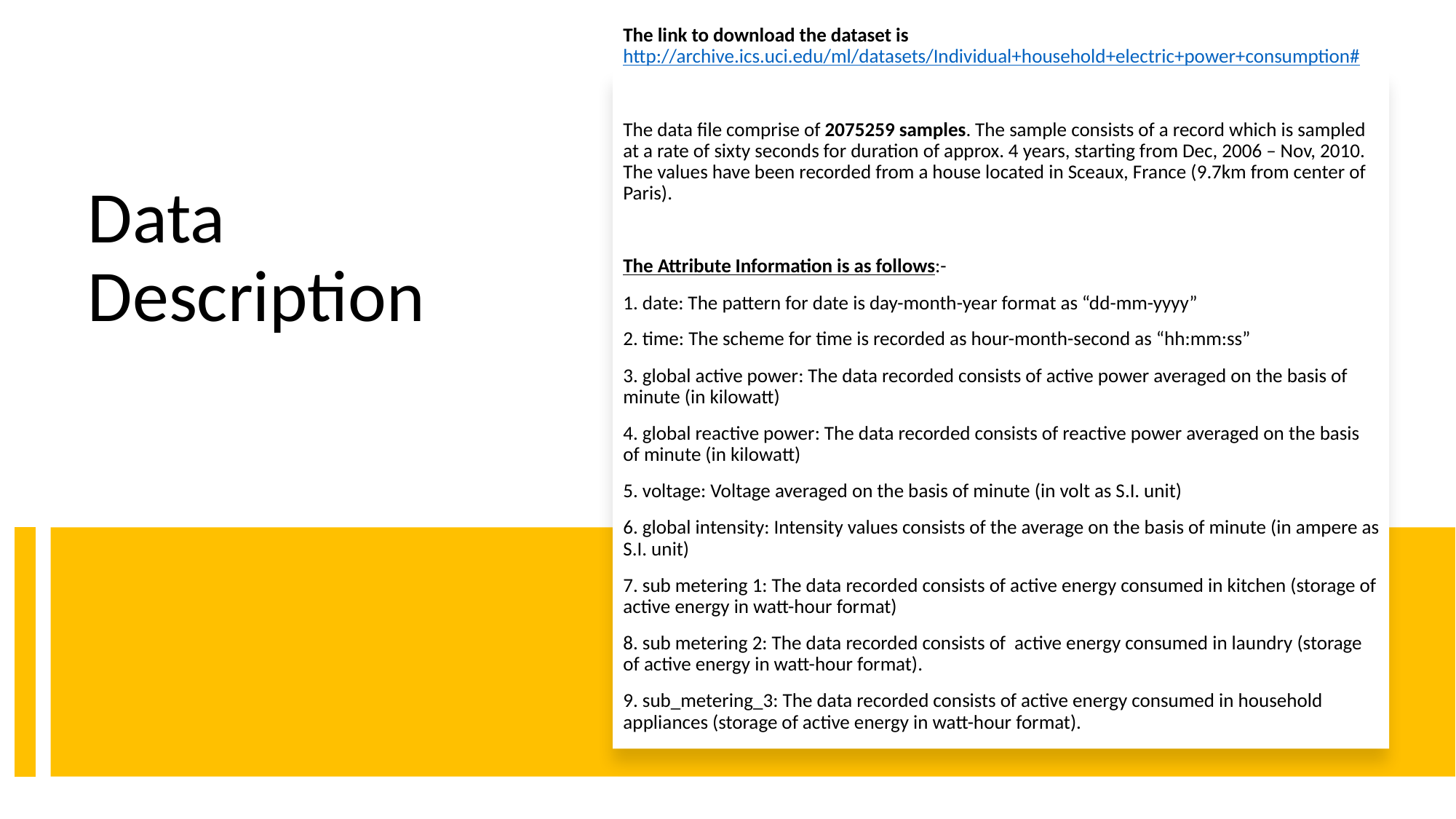

The link to download the dataset is http://archive.ics.uci.edu/ml/datasets/Individual+household+electric+power+consumption#

The data file comprise of 2075259 samples. The sample consists of a record which is sampled at a rate of sixty seconds for duration of approx. 4 years, starting from Dec, 2006 – Nov, 2010. The values have been recorded from a house located in Sceaux, France (9.7km from center of Paris).

The Attribute Information is as follows:-
1. date: The pattern for date is day-month-year format as “dd-mm-yyyy”
2. time: The scheme for time is recorded as hour-month-second as “hh:mm:ss”
3. global active power: The data recorded consists of active power averaged on the basis of minute (in kilowatt)
4. global reactive power: The data recorded consists of reactive power averaged on the basis of minute (in kilowatt)
5. voltage: Voltage averaged on the basis of minute (in volt as S.I. unit)
6. global intensity: Intensity values consists of the average on the basis of minute (in ampere as S.I. unit)
7. sub metering 1: The data recorded consists of active energy consumed in kitchen (storage of active energy in watt-hour format)
8. sub metering 2: The data recorded consists of  active energy consumed in laundry (storage of active energy in watt-hour format).
9. sub_metering_3: The data recorded consists of active energy consumed in household appliances (storage of active energy in watt-hour format).

# Data Description